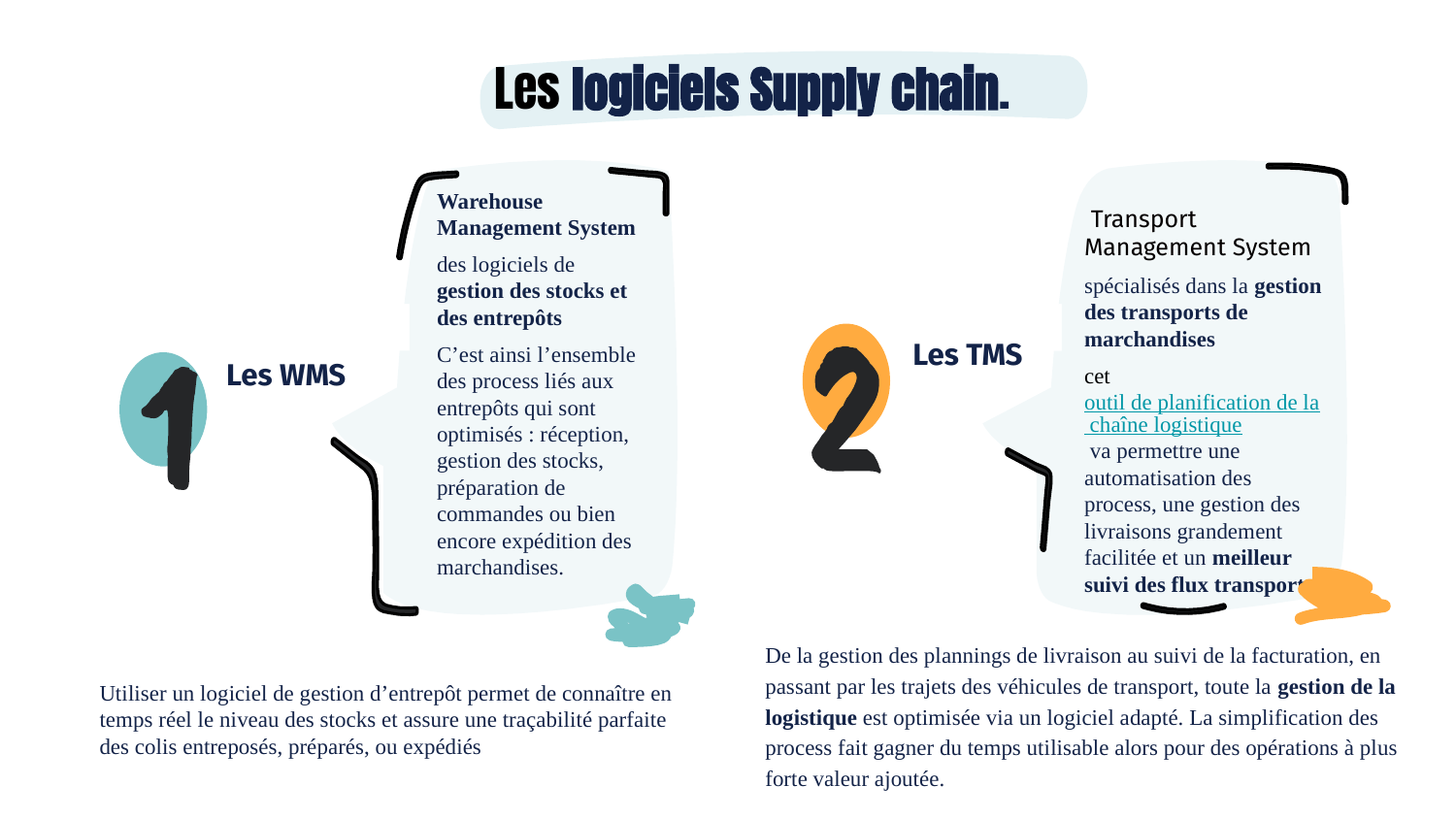

Les logiciels Supply chain.

Warehouse Management System
des logiciels de gestion des stocks et des entrepôts
C’est ainsi l’ensemble des process liés aux entrepôts qui sont optimisés : réception, gestion des stocks, préparation de commandes ou bien encore expédition des marchandises.
 Transport Management System
spécialisés dans la gestion des transports de marchandises
cet outil de planification de la chaîne logistique va permettre une automatisation des process, une gestion des livraisons grandement facilitée et un meilleur suivi des flux transport

Les TMS

Les WMS

De la gestion des plannings de livraison au suivi de la facturation, en passant par les trajets des véhicules de transport, toute la gestion de la logistique est optimisée via un logiciel adapté. La simplification des process fait gagner du temps utilisable alors pour des opérations à plus forte valeur ajoutée.

Utiliser un logiciel de gestion d’entrepôt permet de connaître en temps réel le niveau des stocks et assure une traçabilité parfaite des colis entreposés, préparés, ou expédiés